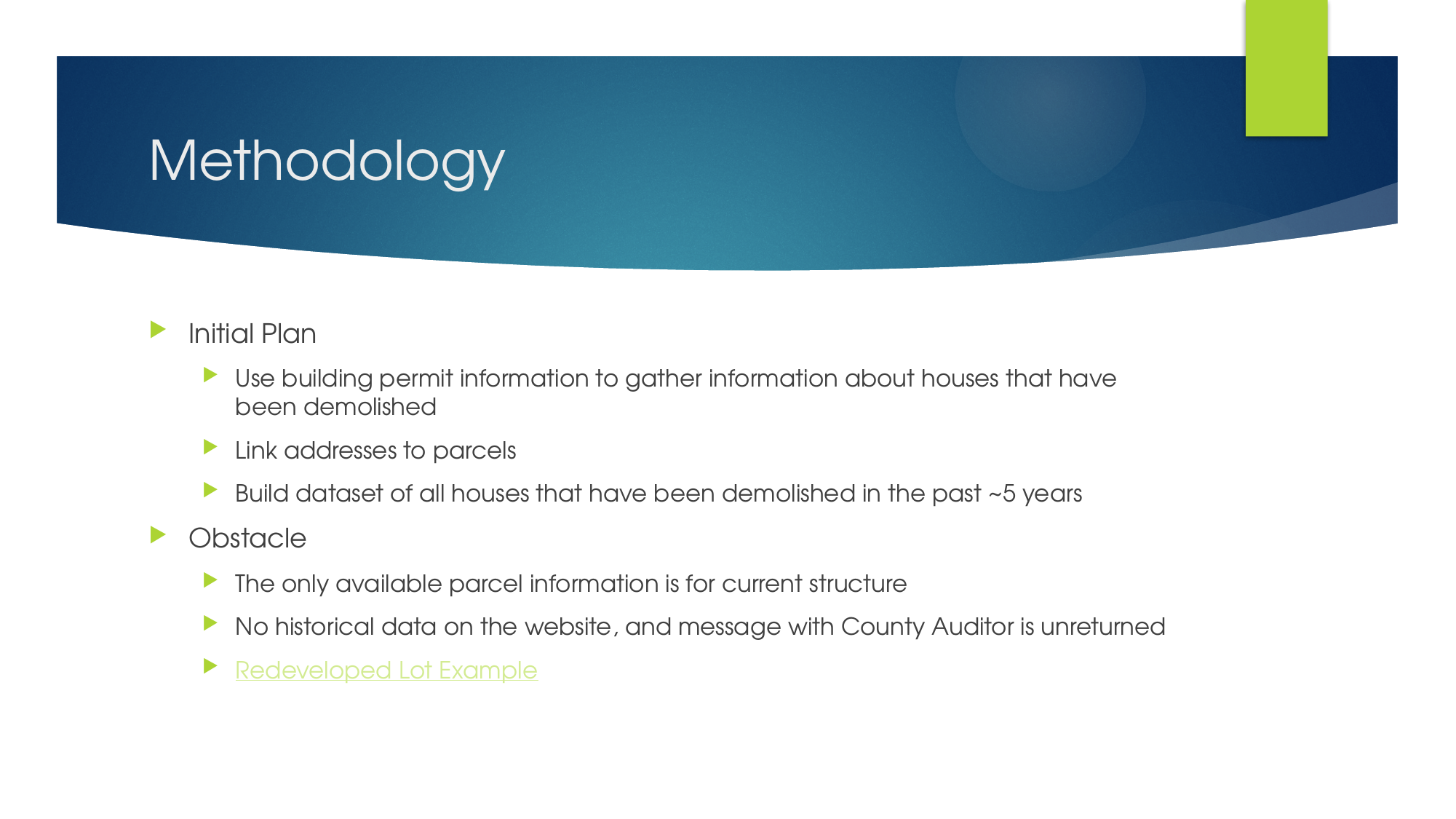

# Methodology
Initial Plan
Use building permit information to gather information about houses that have been demolished
Link addresses to parcels
Build dataset of all houses that have been demolished in the past ~5 years
Obstacle
The only available parcel information is for current structure
No historical data on the website, and message with County Auditor is unreturned
Redeveloped Lot Example